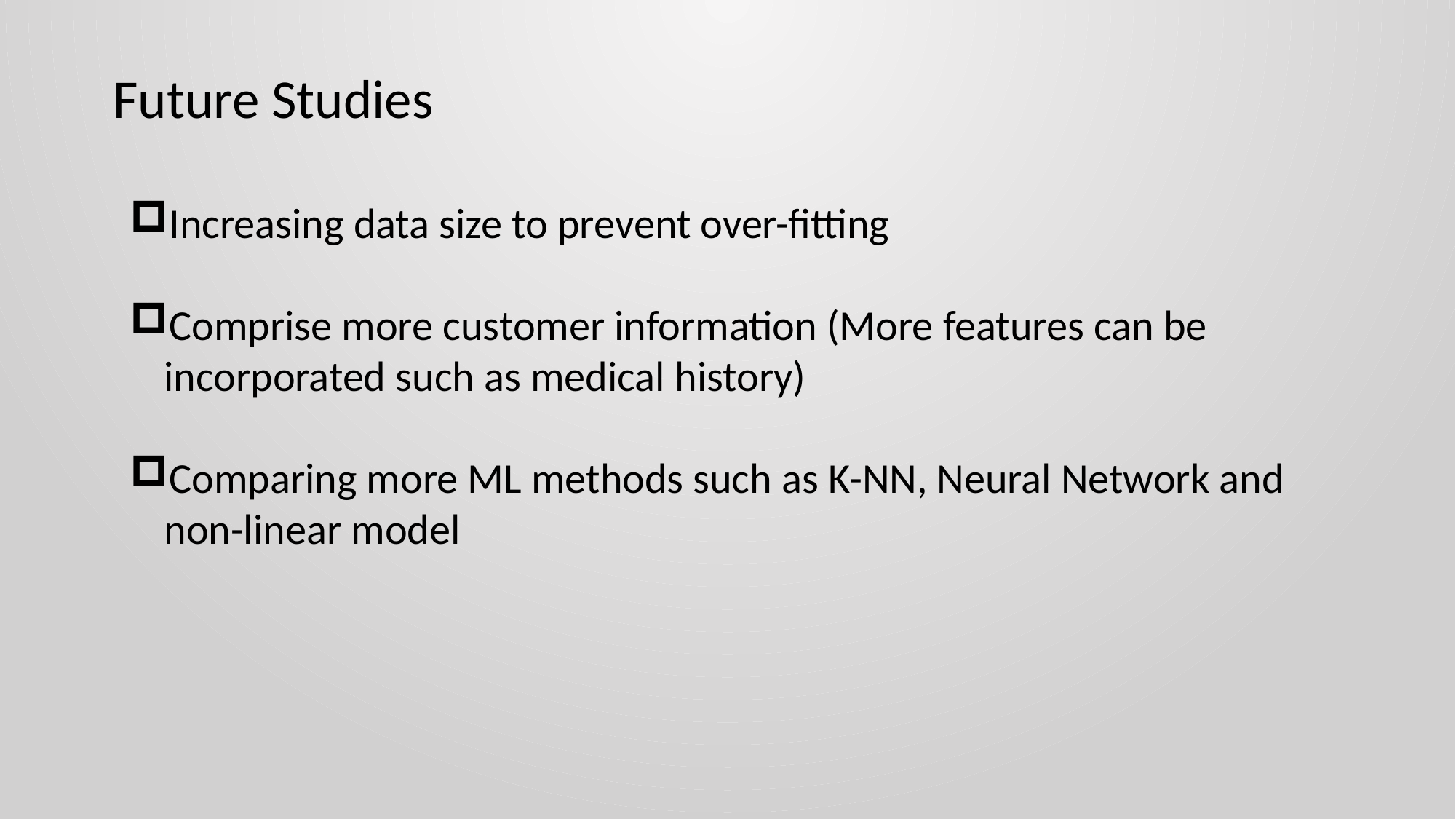

Future Studies
Increasing data size to prevent over-fitting

Comprise more customer information (More features can be incorporated such as medical history)

Comparing more ML methods such as K-NN, Neural Network and non-linear model